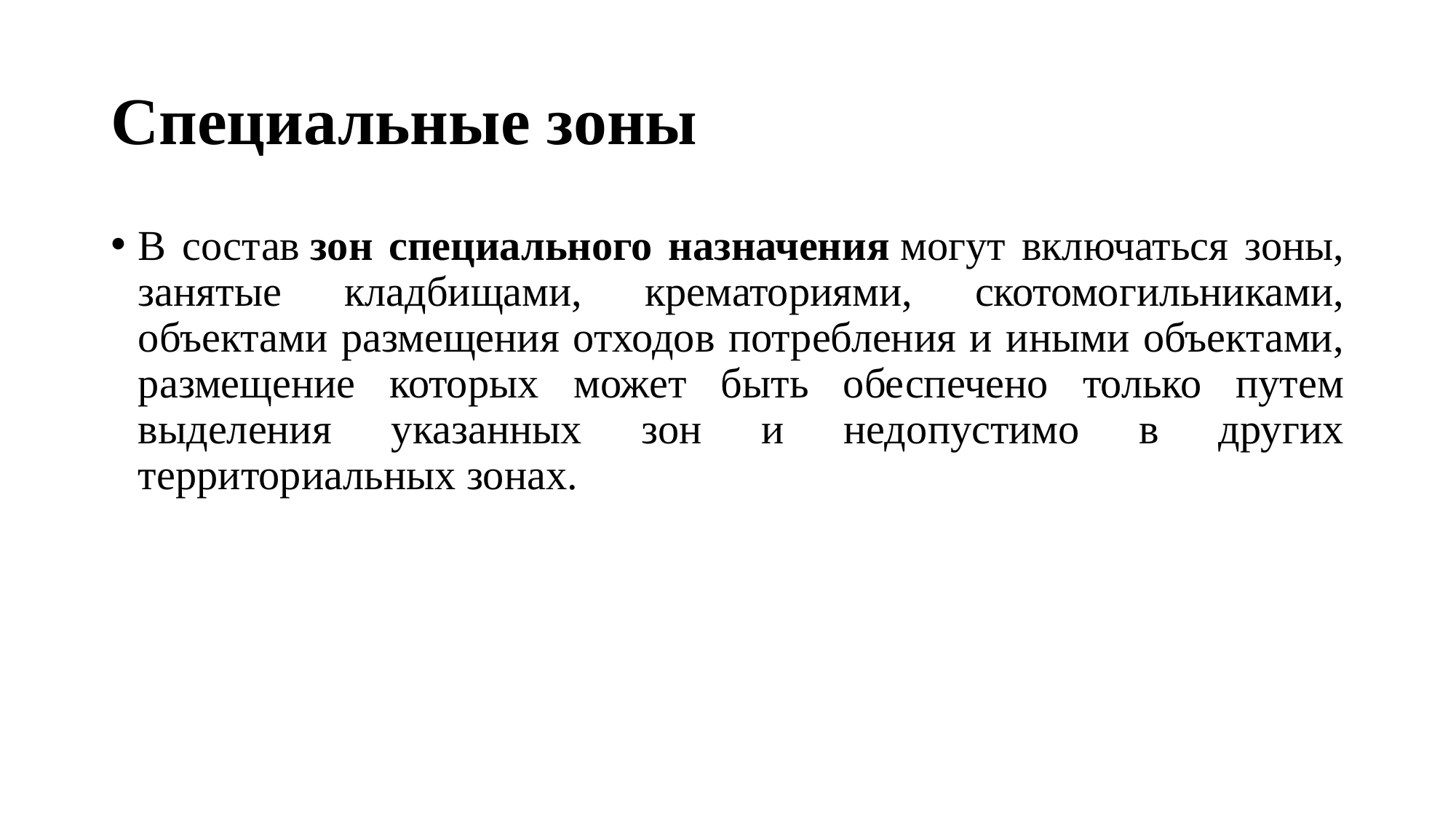

# Специальные зоны
В состав зон специального назначения могут включаться зоны, занятые кладбищами, крематориями, скотомогильниками, объектами размещения отходов потребления и иными объектами, размещение которых может быть обеспечено только путем выделения указанных зон и недопустимо в других территориальных зонах.